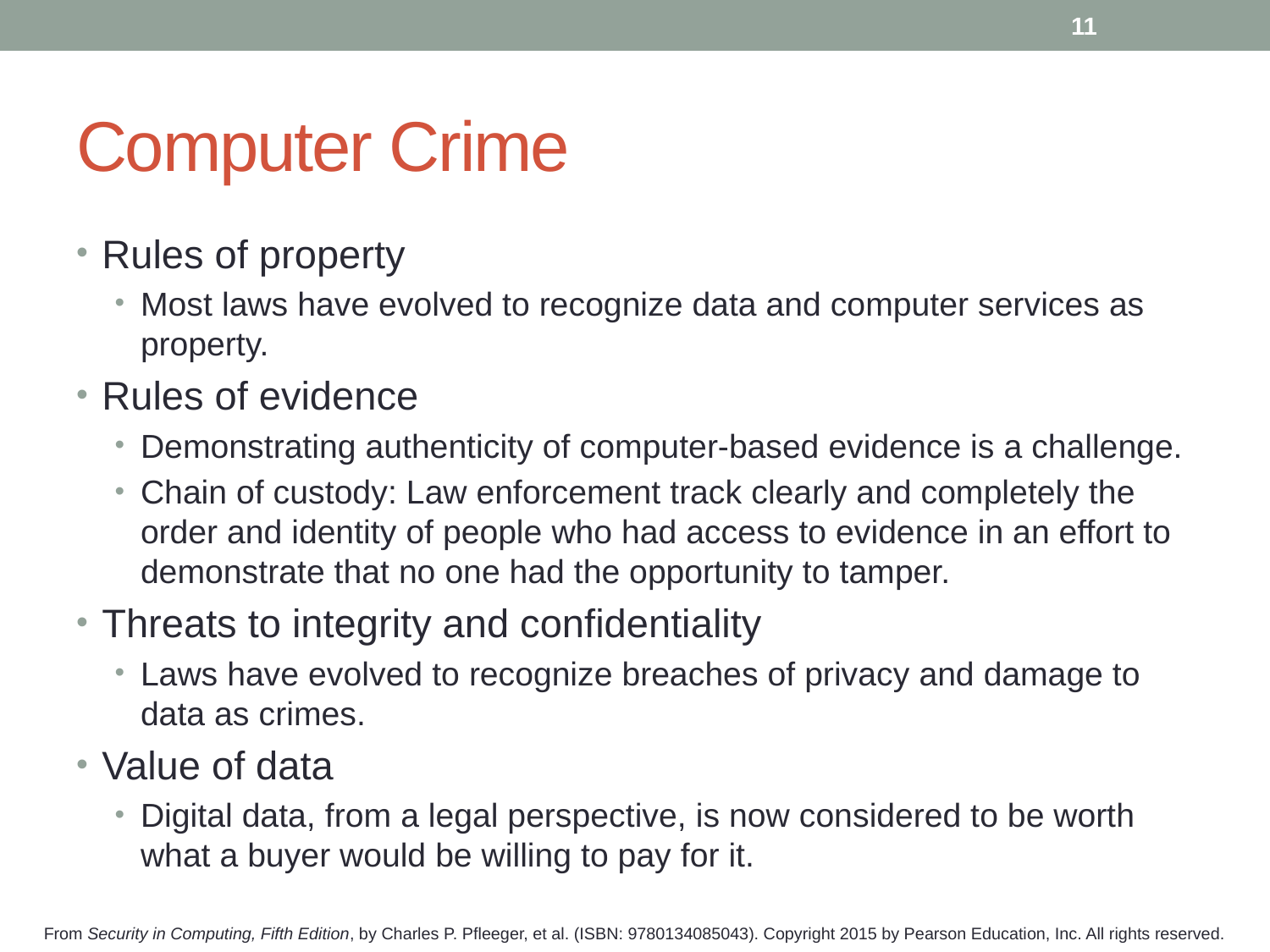

11
# Computer Crime
Rules of property
Most laws have evolved to recognize data and computer services as property.
Rules of evidence
Demonstrating authenticity of computer-based evidence is a challenge.
Chain of custody: Law enforcement track clearly and completely the order and identity of people who had access to evidence in an effort to demonstrate that no one had the opportunity to tamper.
Threats to integrity and confidentiality
Laws have evolved to recognize breaches of privacy and damage to data as crimes.
Value of data
Digital data, from a legal perspective, is now considered to be worth what a buyer would be willing to pay for it.
From Security in Computing, Fifth Edition, by Charles P. Pfleeger, et al. (ISBN: 9780134085043). Copyright 2015 by Pearson Education, Inc. All rights reserved.